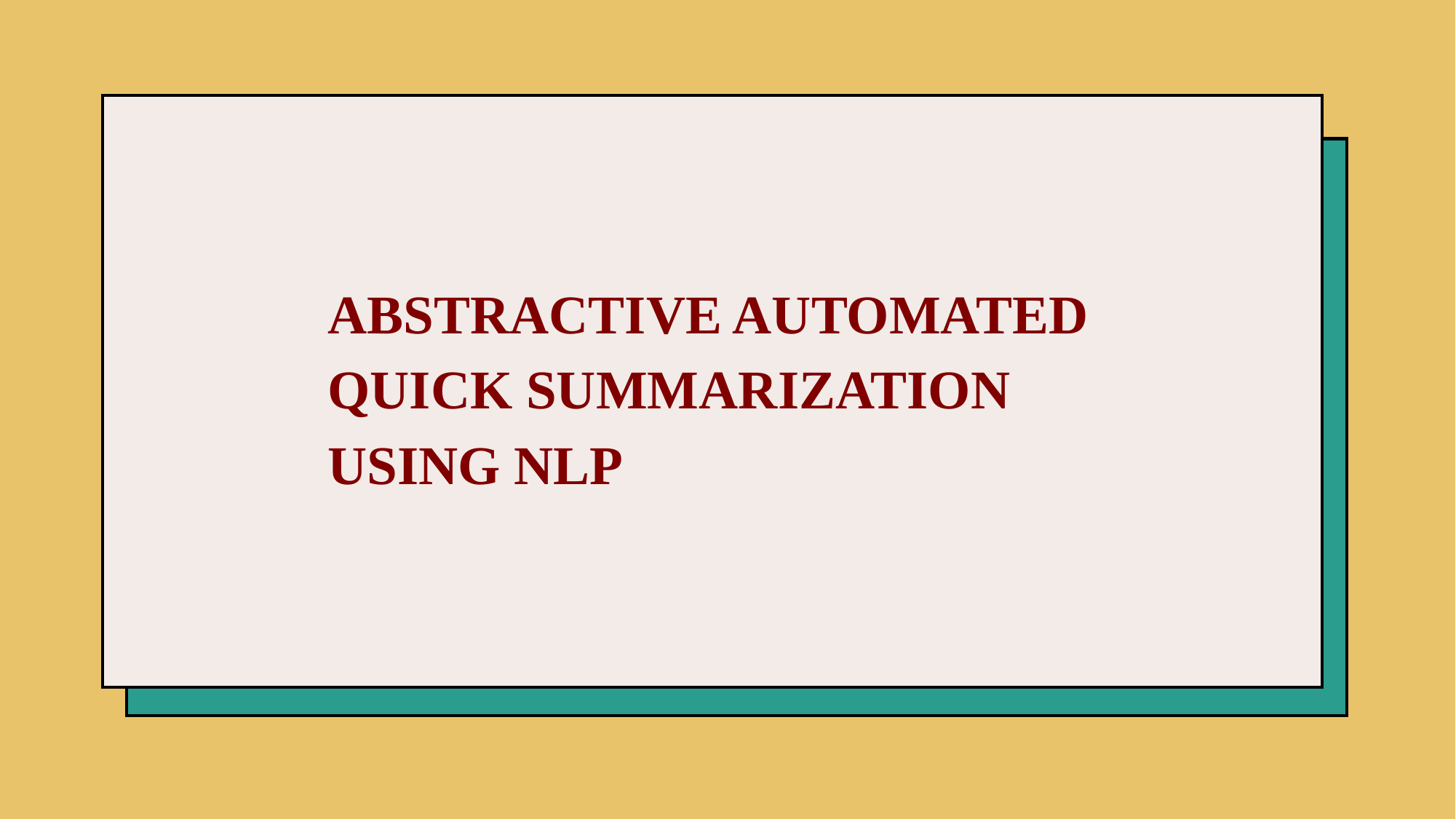

# ABSTRACTIVE AUTOMATED QUICK SUMMARIZATION USING NLP